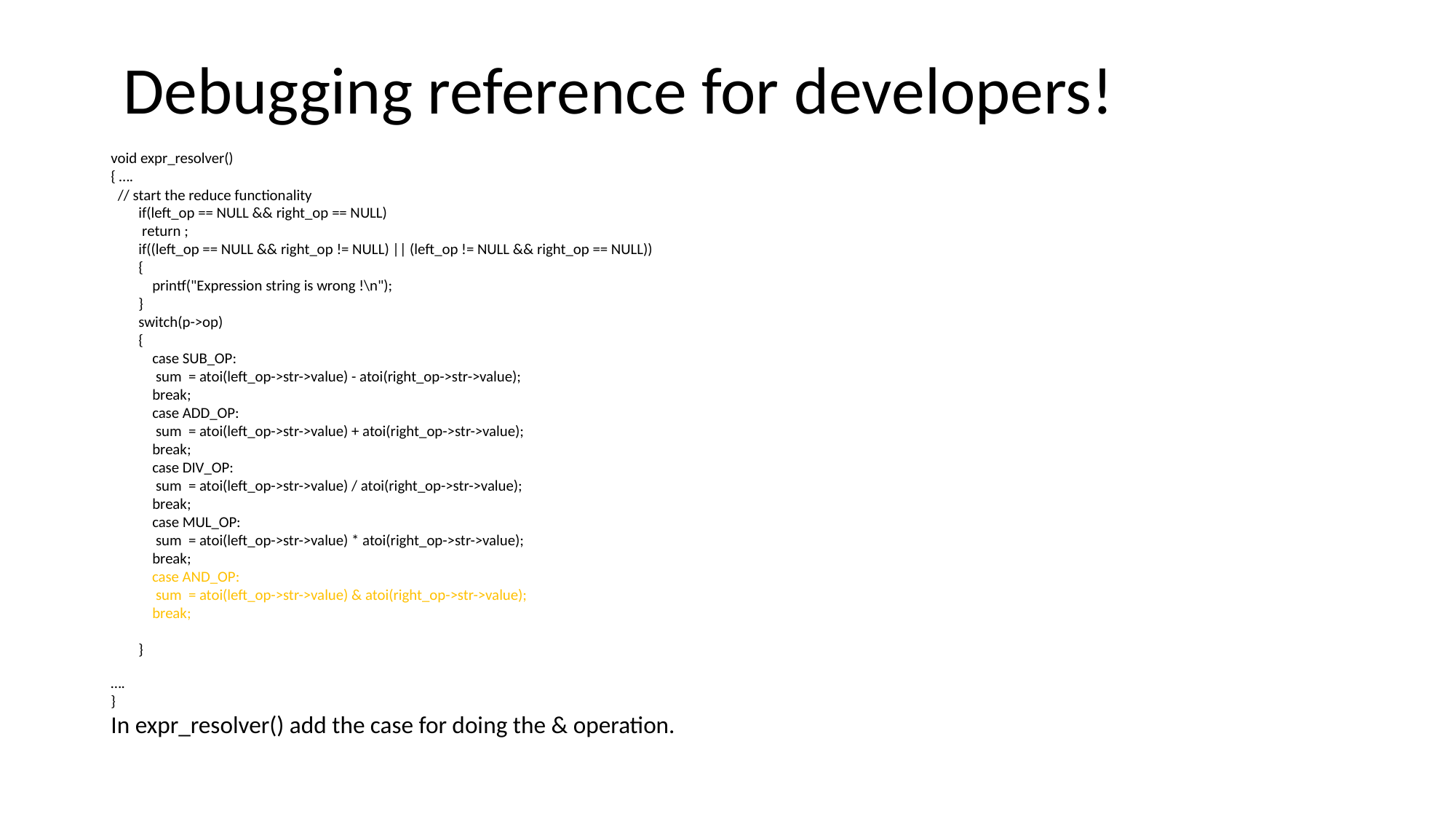

Debugging reference for developers!
void expr_resolver()
{ ….
  // start the reduce functionality
        if(left_op == NULL && right_op == NULL)
         return ;
        if((left_op == NULL && right_op != NULL) || (left_op != NULL && right_op == NULL))
        {
            printf("Expression string is wrong !\n");
        }
        switch(p->op)
        {
            case SUB_OP:
             sum  = atoi(left_op->str->value) - atoi(right_op->str->value);
            break;
            case ADD_OP:
             sum  = atoi(left_op->str->value) + atoi(right_op->str->value);
            break;
            case DIV_OP:
             sum  = atoi(left_op->str->value) / atoi(right_op->str->value);
            break;
            case MUL_OP:
             sum  = atoi(left_op->str->value) * atoi(right_op->str->value);
            break;
            case AND_OP:
             sum  = atoi(left_op->str->value) & atoi(right_op->str->value);
            break;

        }
….
}
In expr_resolver() add the case for doing the & operation.